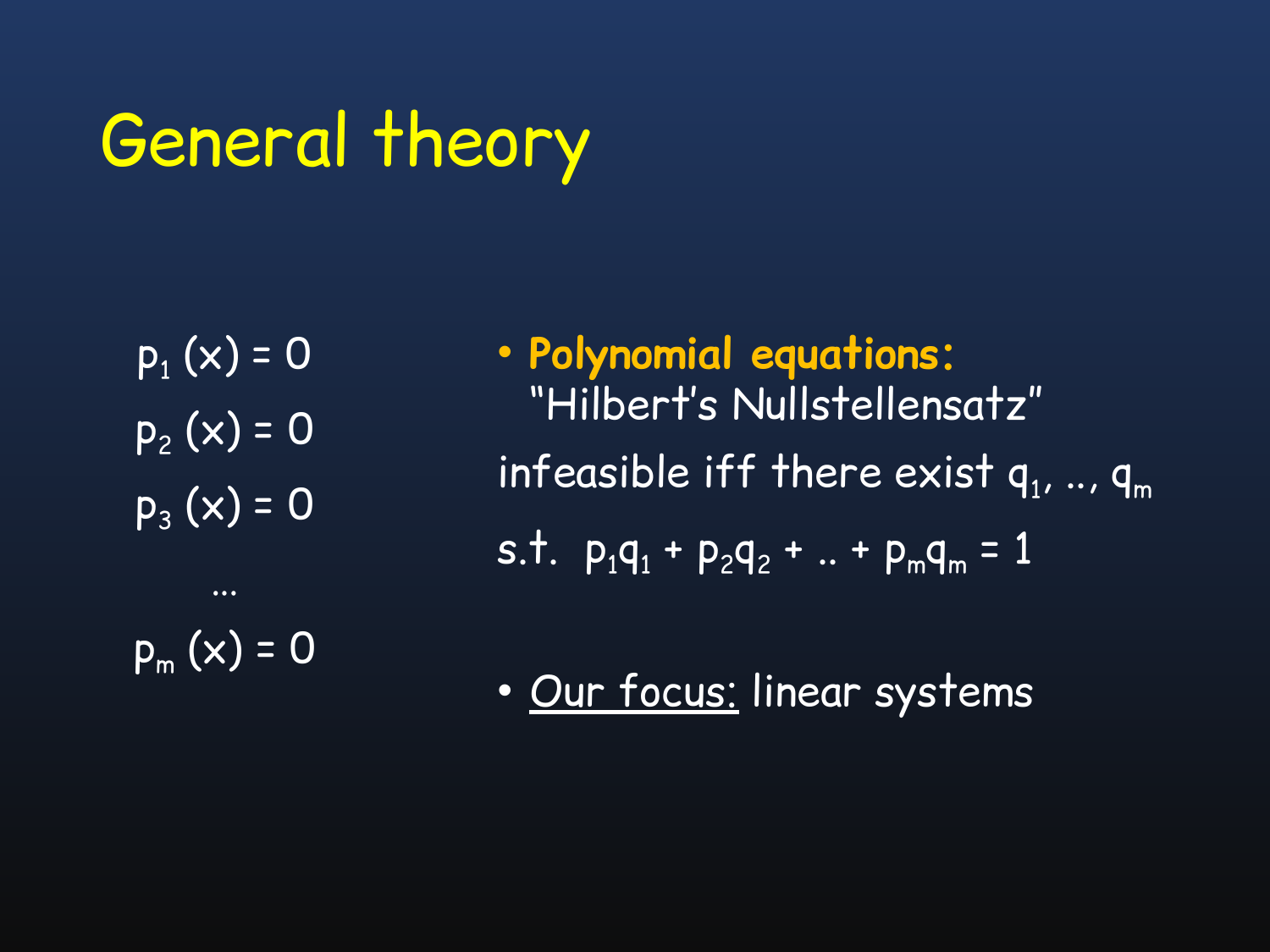

# General theory
p1 (x) = 0
p2 (x) = 0
p3 (x) = 0
…
pm (x) = 0
Polynomial equations:  “Hilbert’s Nullstellensatz”
infeasible iff there exist q1, .., qm
s.t.  p1q1 + p2q2 + .. + pmqm = 1

Our focus: linear systems